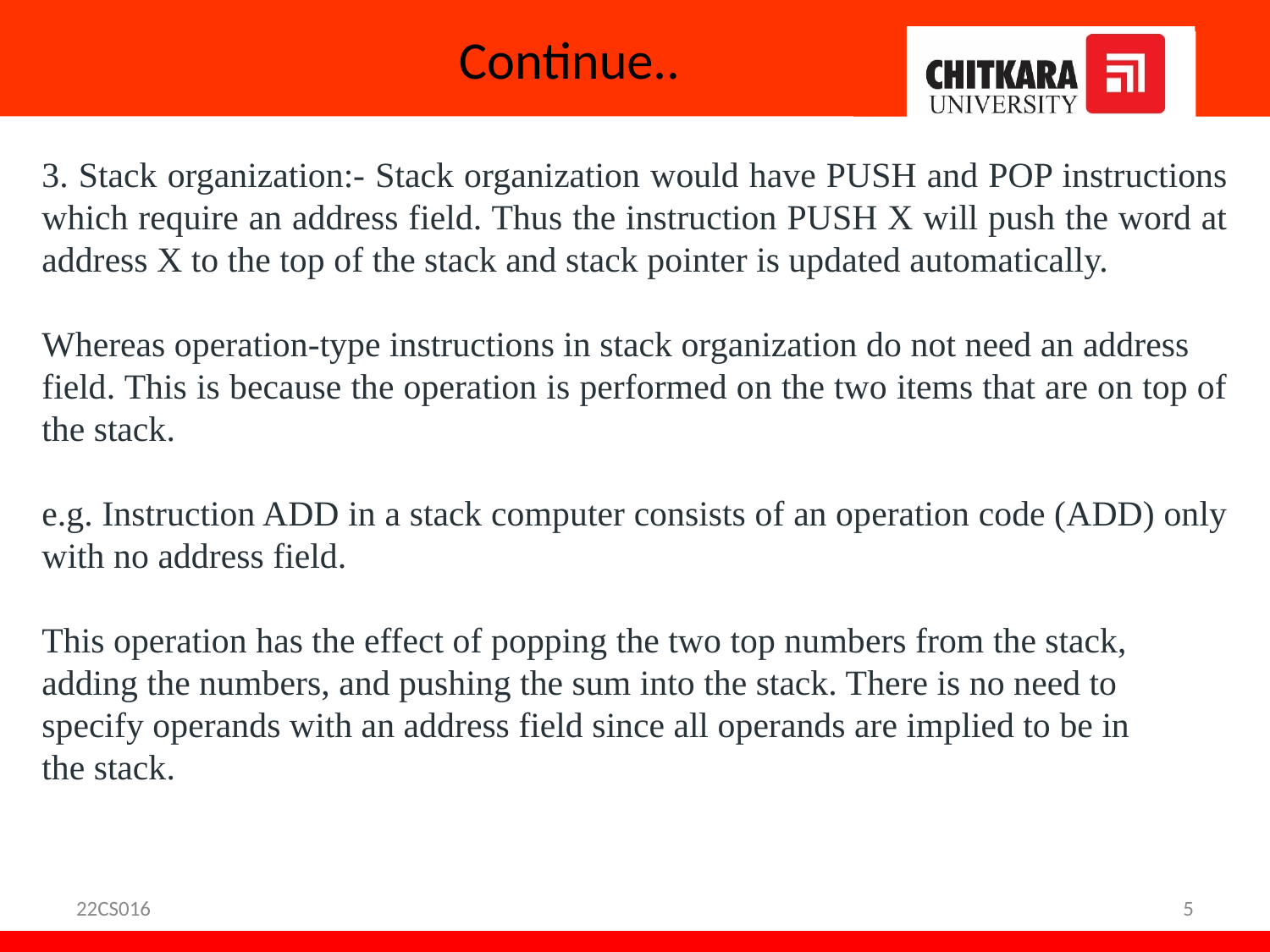

# Continue..
3. Stack organization:- Stack organization would have PUSH and POP instructions which require an address field. Thus the instruction PUSH X will push the word at address X to the top of the stack and stack pointer is updated automatically.

Whereas operation-type instructions in stack organization do not need an address
field. This is because the operation is performed on the two items that are on top of the stack.

e.g. Instruction ADD in a stack computer consists of an operation code (ADD) only with no address field.

This operation has the effect of popping the two top numbers from the stack,
adding the numbers, and pushing the sum into the stack. There is no need to
specify operands with an address field since all operands are implied to be in
the stack.
22CS016
5